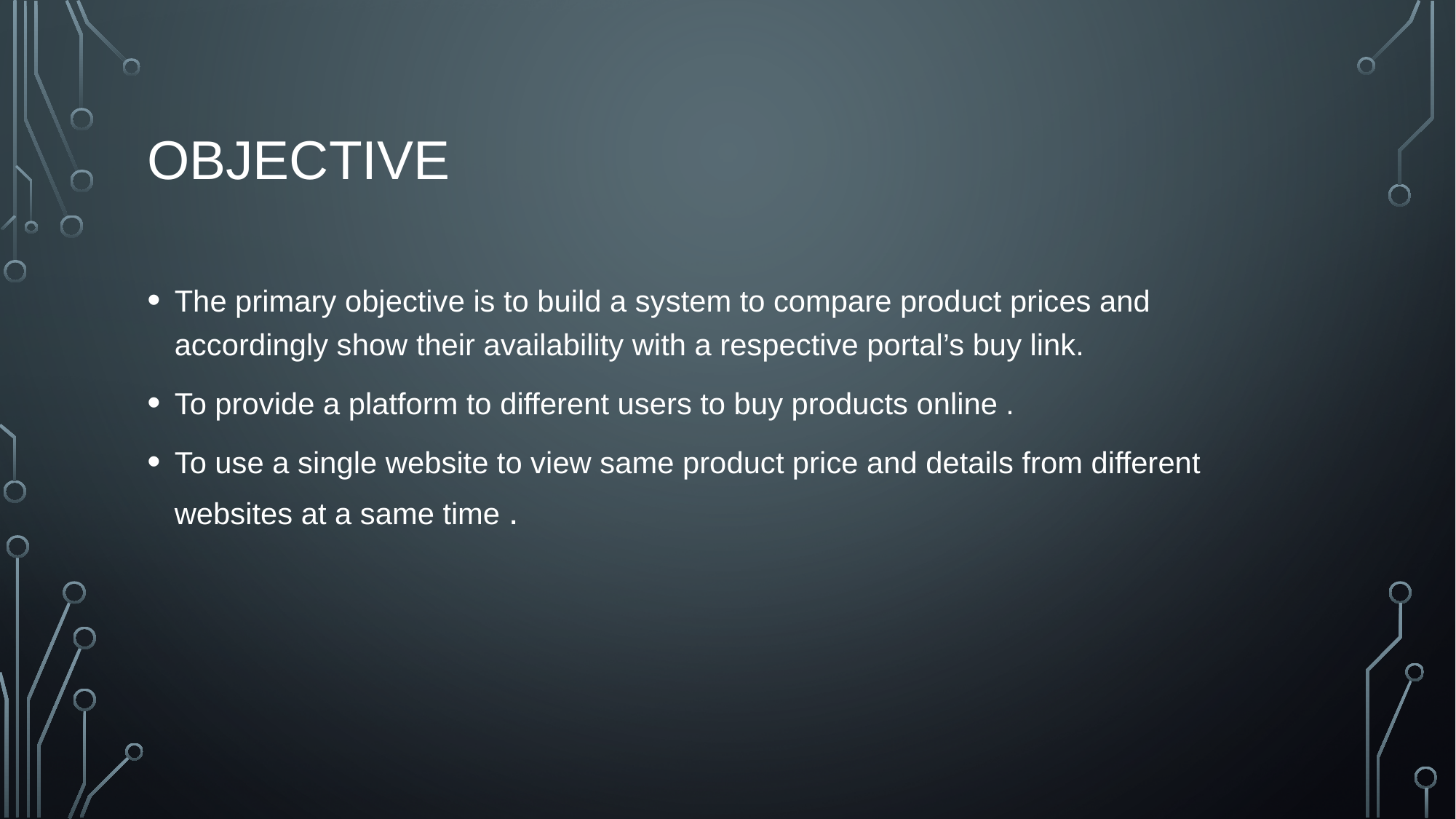

# Objective
The primary objective is to build a system to compare product prices and accordingly show their availability with a respective portal’s buy link.
To provide a platform to different users to buy products online .
To use a single website to view same product price and details from different websites at a same time .